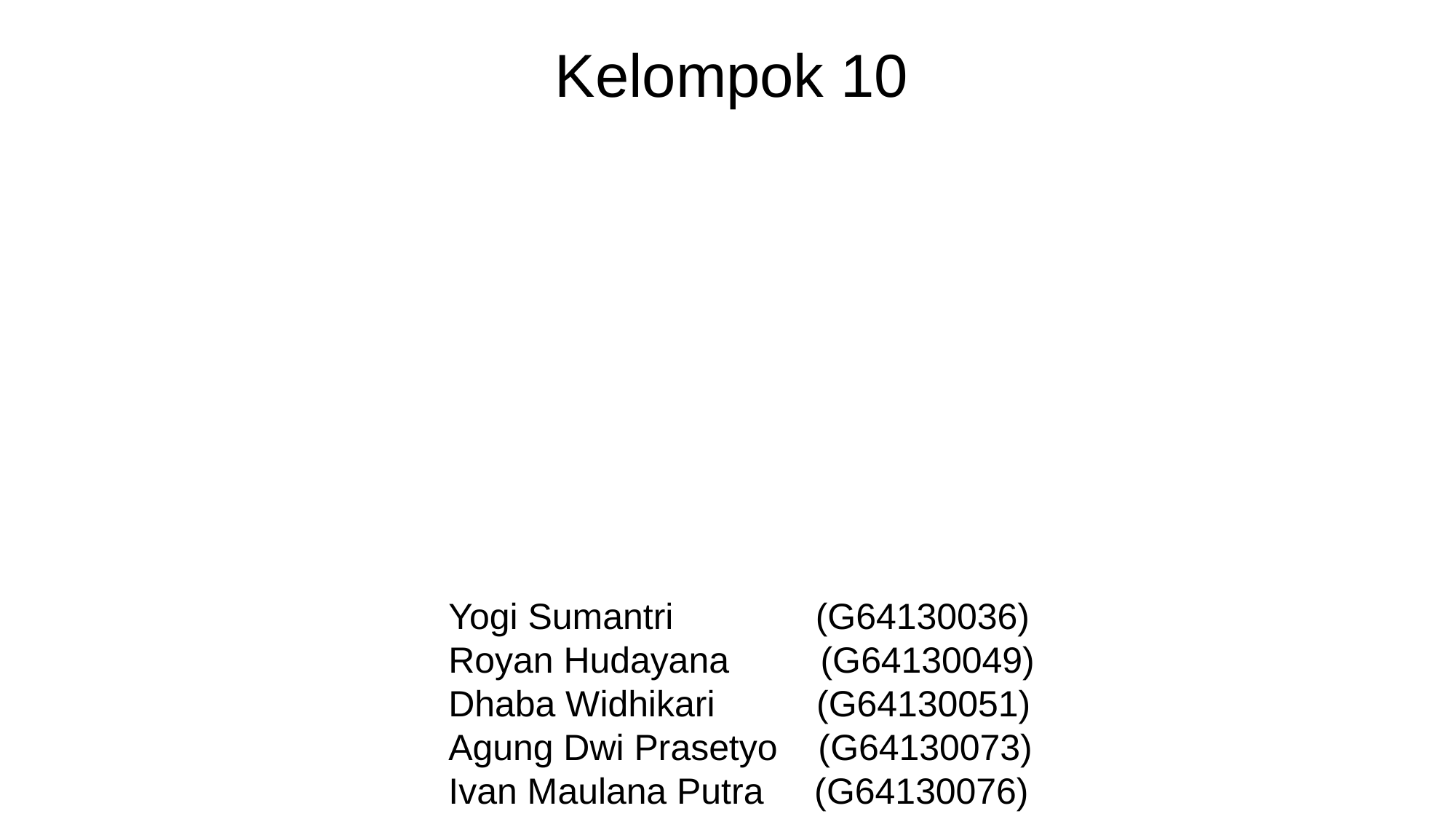

Kelompok 10
Yogi Sumantri              (G64130036)
Royan Hudayana         (G64130049)
Dhaba Widhikari          (G64130051)
Agung Dwi Prasetyo    (G64130073)
Ivan Maulana Putra     (G64130076)